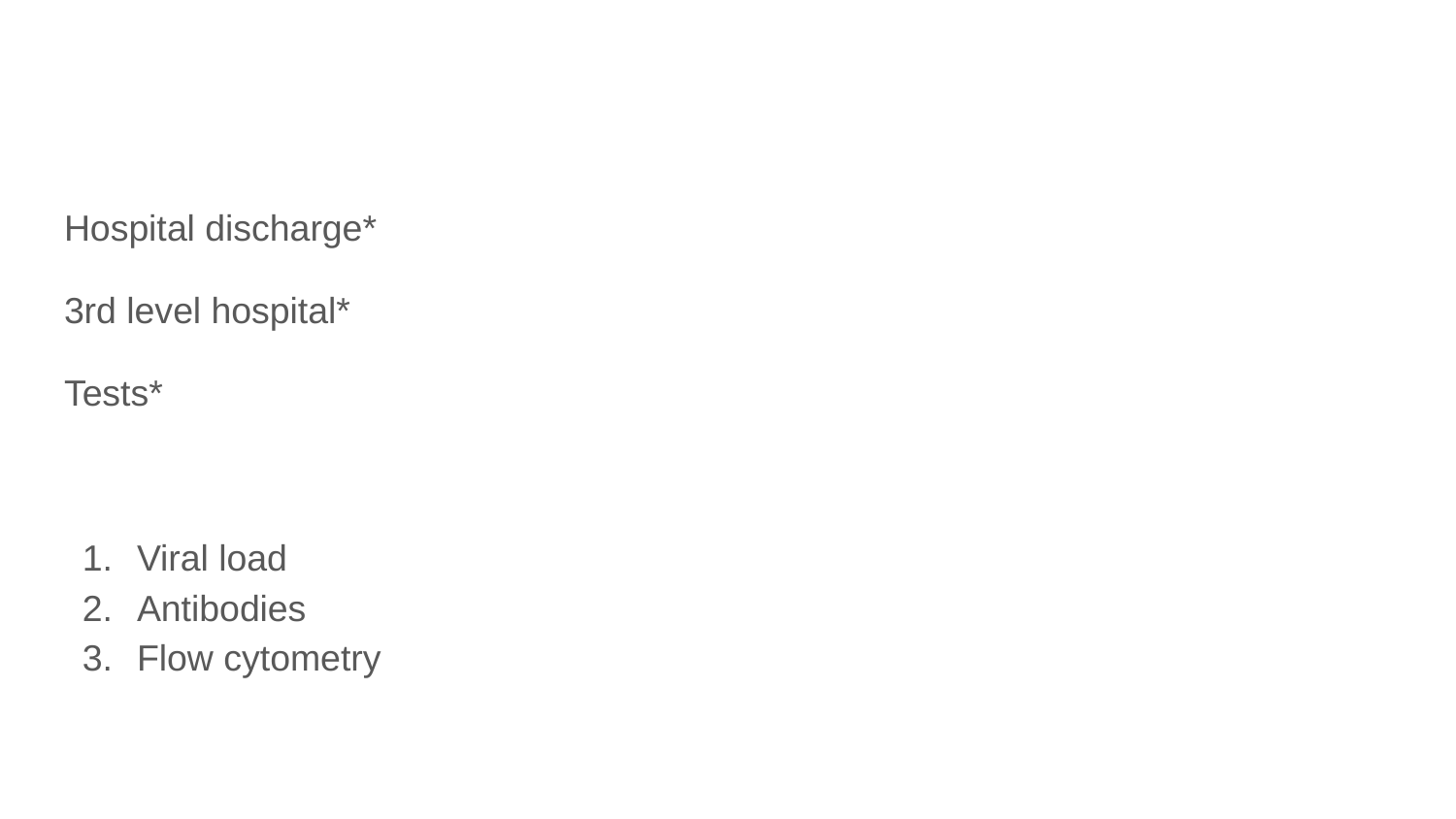

#
Hospital discharge*
3rd level hospital*
Tests*

Viral load
Antibodies
Flow cytometry